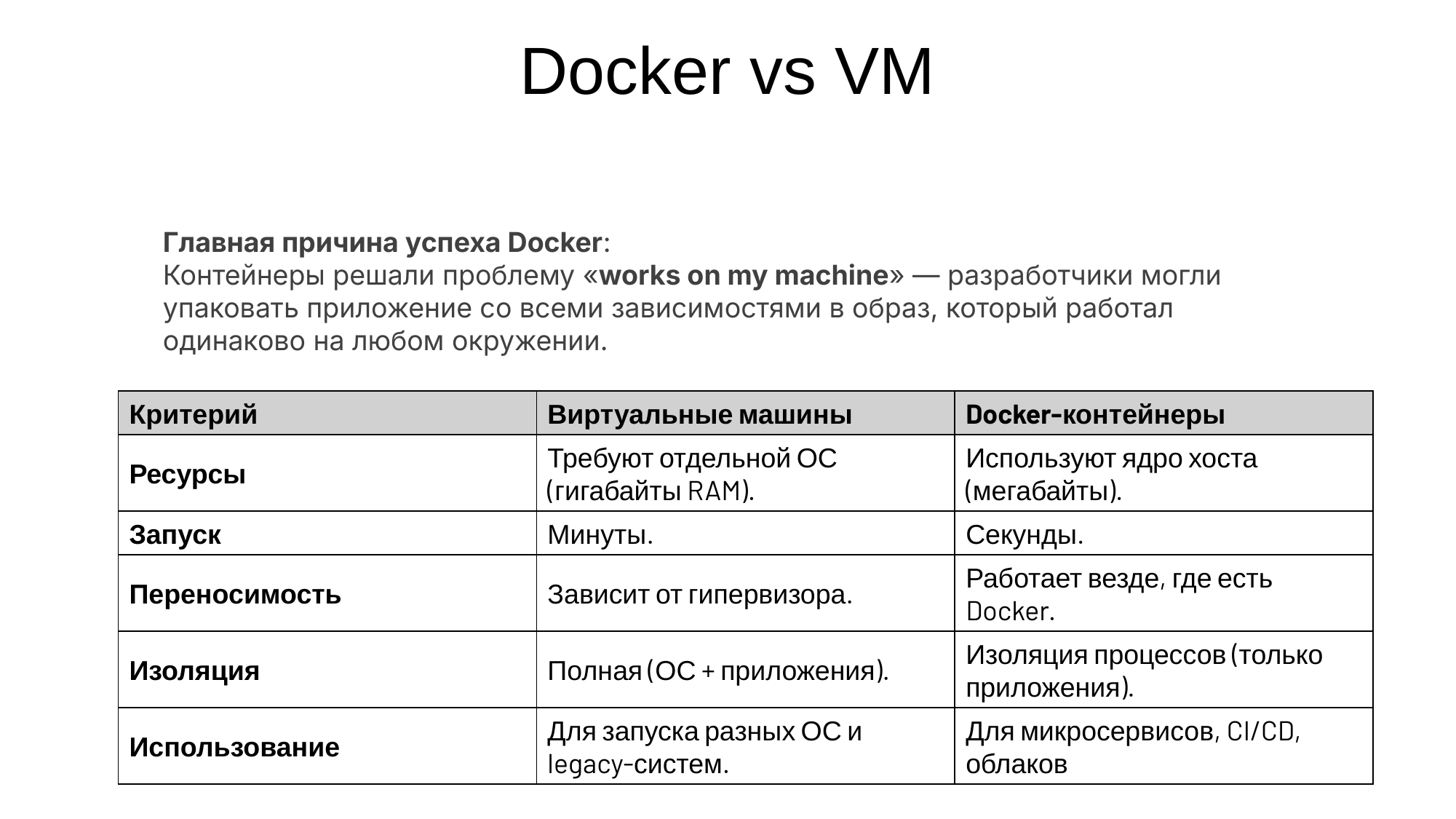

Docker vs VM
Главная причина успеха Docker:
Контейнеры решали проблему «works on my machine» — разработчики могли упаковать приложение со всеми зависимостями в образ, который работал одинаково на любом окружении.
| Критерий | Виртуальные машины | Docker-контейнеры |
| --- | --- | --- |
| Ресурсы | Требуют отдельной ОС (гигабайты RAM). | Используют ядро хоста (мегабайты). |
| Запуск | Минуты. | Секунды. |
| Переносимость | Зависит от гипервизора. | Работает везде, где есть Docker. |
| Изоляция | Полная (ОС + приложения). | Изоляция процессов (только приложения). |
| Использование | Для запуска разных ОС и legacy-систем. | Для микросервисов, CI/CD, облаков |